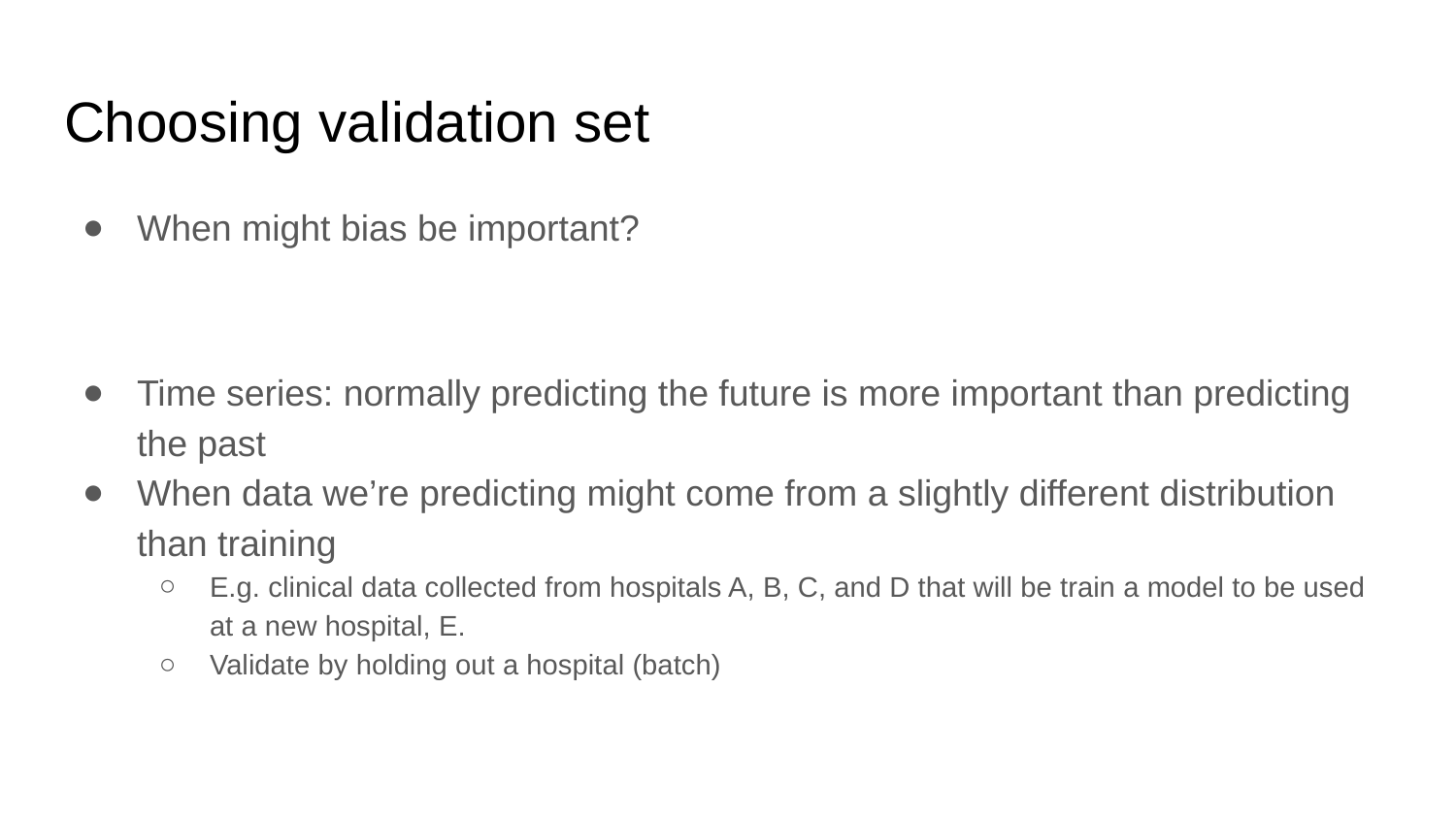

# Choosing validation set
When might bias be important?

Time series: normally predicting the future is more important than predicting the past
When data we’re predicting might come from a slightly different distribution than training
E.g. clinical data collected from hospitals A, B, C, and D that will be train a model to be used at a new hospital, E.
Validate by holding out a hospital (batch)